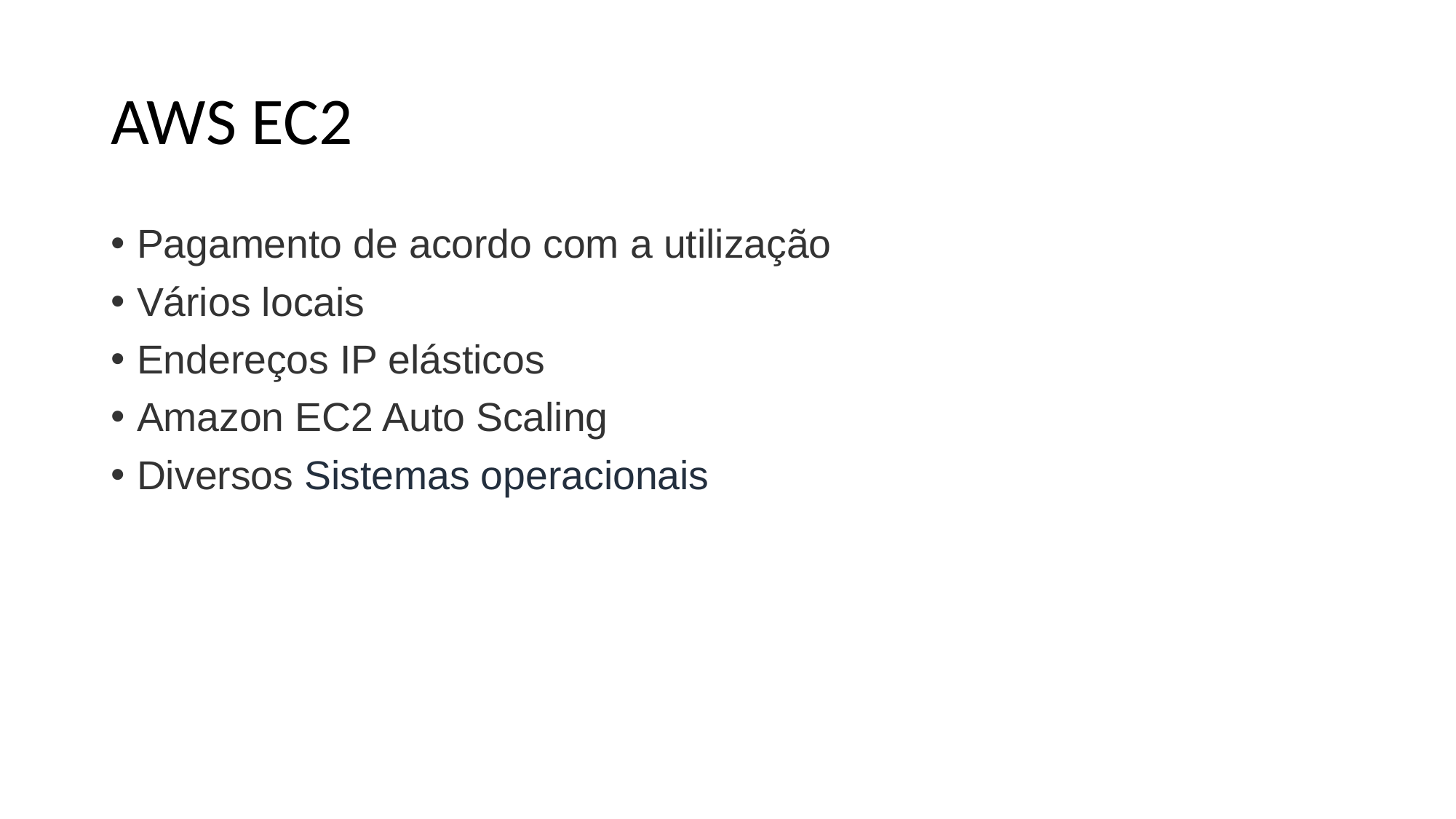

# AWS EC2
Pagamento de acordo com a utilização
Vários locais
Endereços IP elásticos
Amazon EC2 Auto Scaling
Diversos Sistemas operacionais